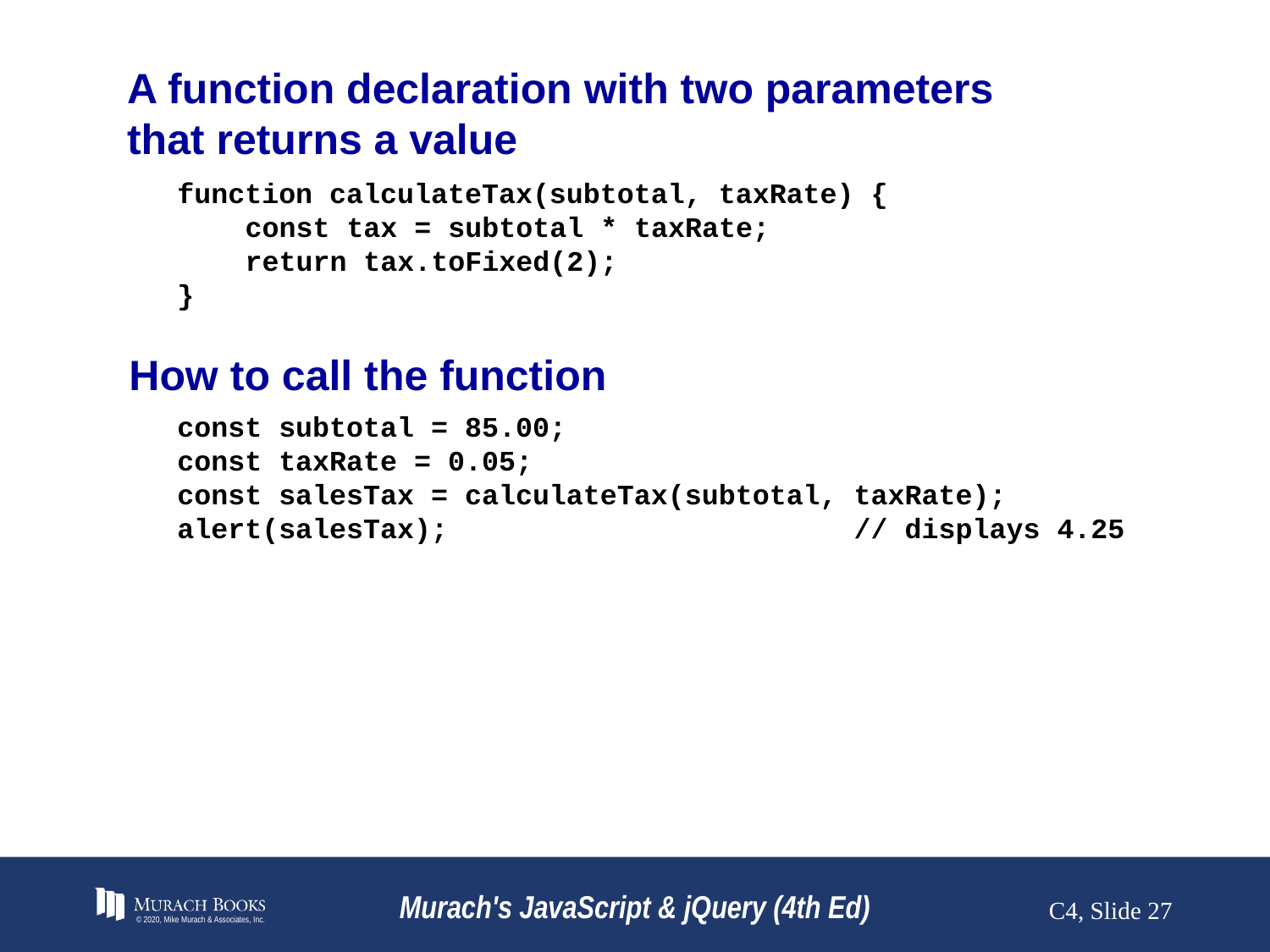

# A function declaration with two parameters that returns a value
function calculateTax(subtotal, taxRate) {
    const tax = subtotal * taxRate;
    return tax.toFixed(2);
}
How to call the function
const subtotal = 85.00;
const taxRate = 0.05;
const salesTax = calculateTax(subtotal, taxRate);
alert(salesTax);                        // displays 4.25

© 2020, Mike Murach & Associates, Inc.
Murach's JavaScript & jQuery (4th Ed)

C4, Slide 27